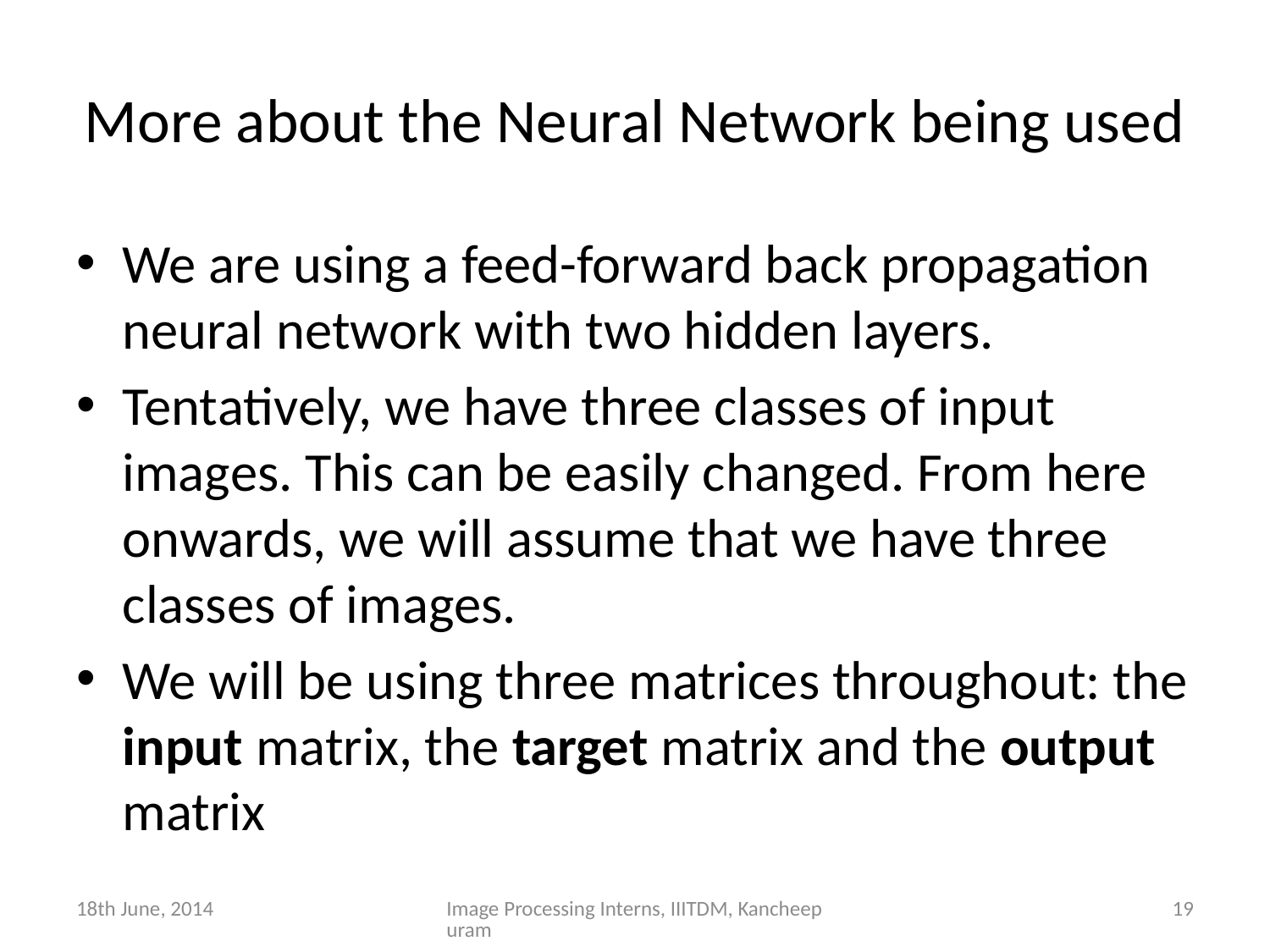

# More about the Neural Network being used
We are using a feed-forward back propagation neural network with two hidden layers.
Tentatively, we have three classes of input images. This can be easily changed. From here onwards, we will assume that we have three classes of images.
We will be using three matrices throughout: the input matrix, the target matrix and the output matrix

18th June, 2014
Image Processing Interns, IIITDM, Kancheepuram
19